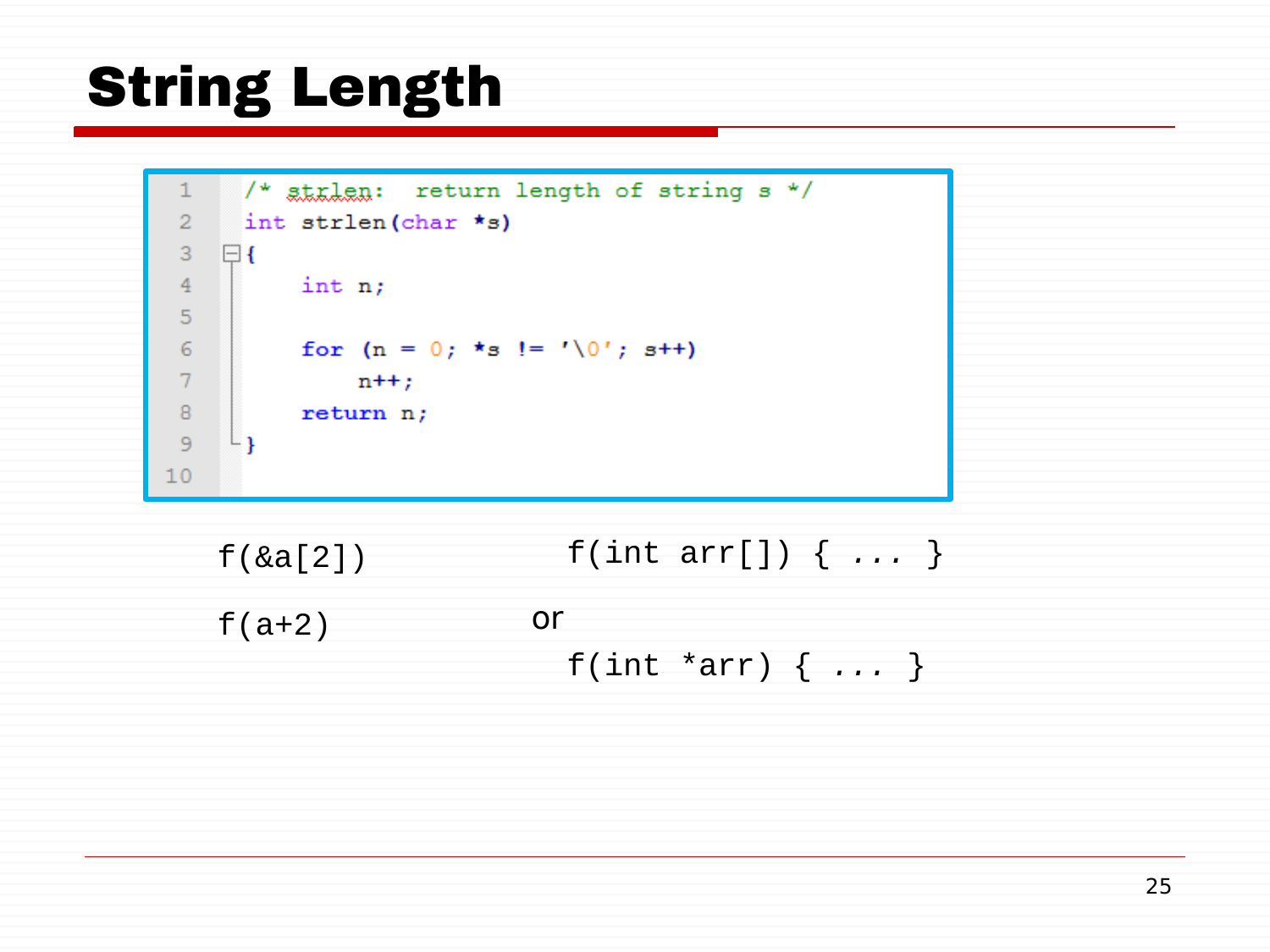

# String Length

f(int arr[]) { ... }
f(&a[2])
or
f(a+2)
f(int *arr) { ... }

25